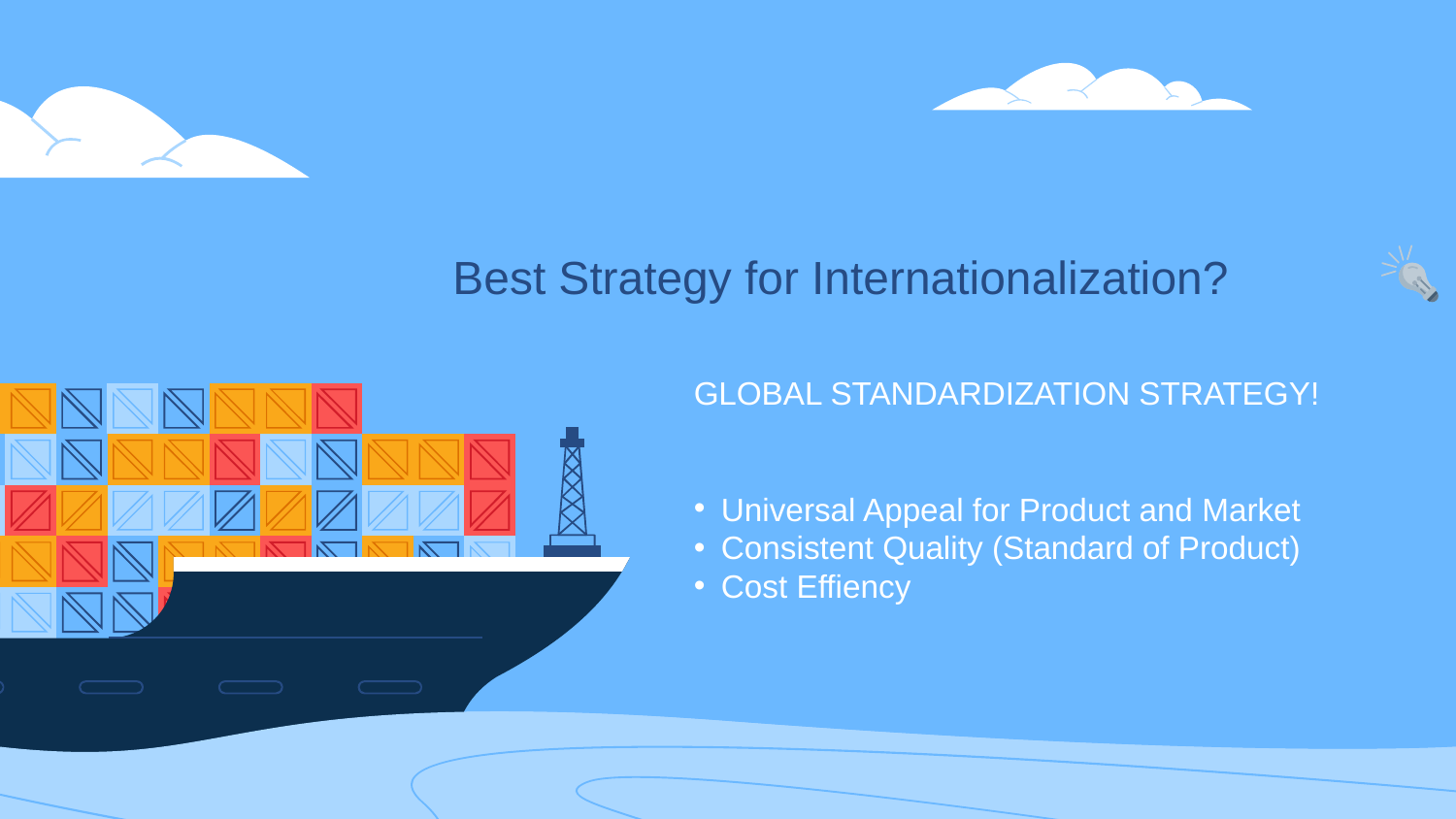

# Best Strategy for Internationalization?

GLOBAL STANDARDIZATION STRATEGY!

Universal Appeal for Product and Market
Consistent Quality (Standard of Product)
Cost Effiency